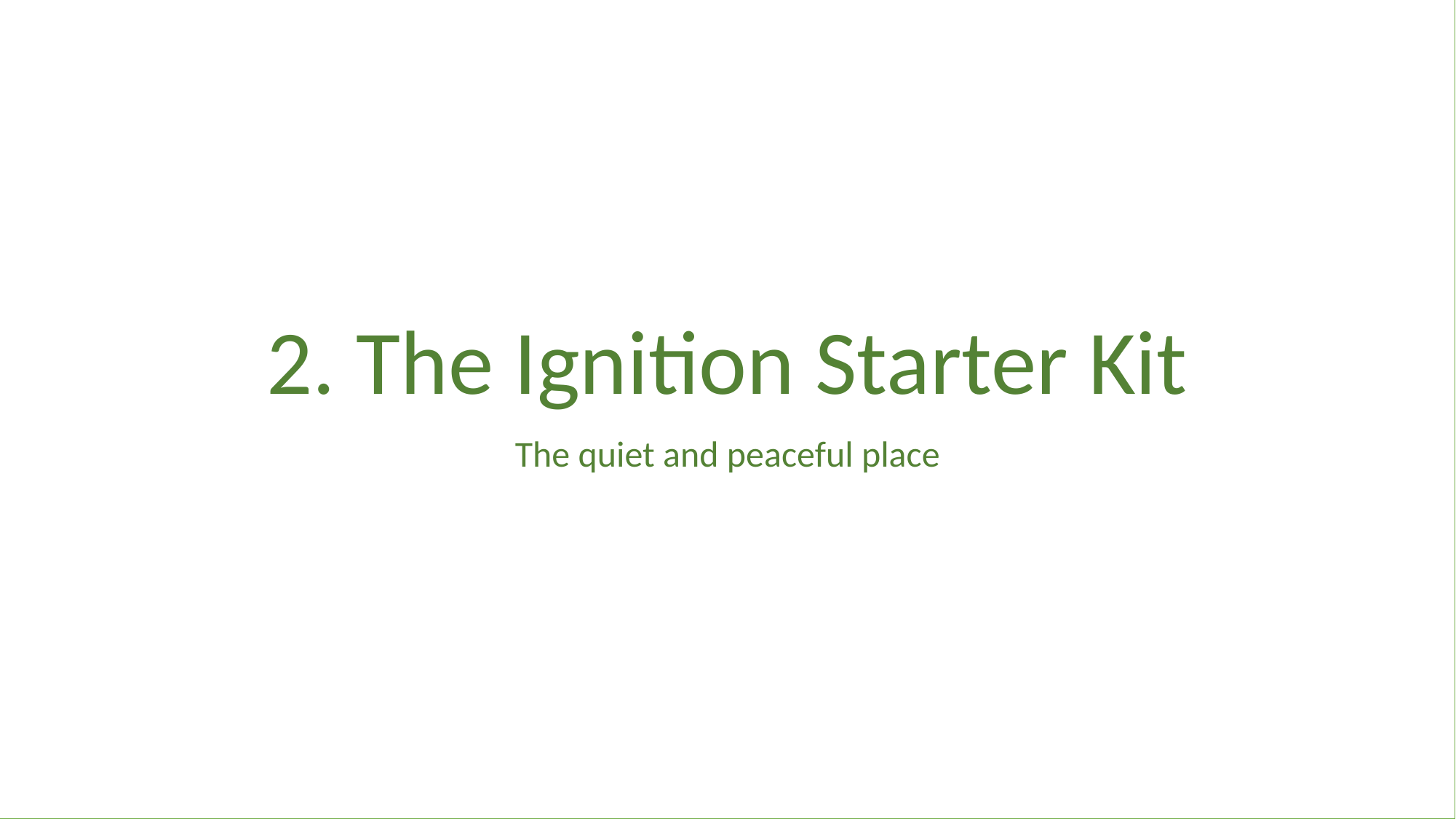

# 2. The Ignition Starter Kit
The quiet and peaceful place